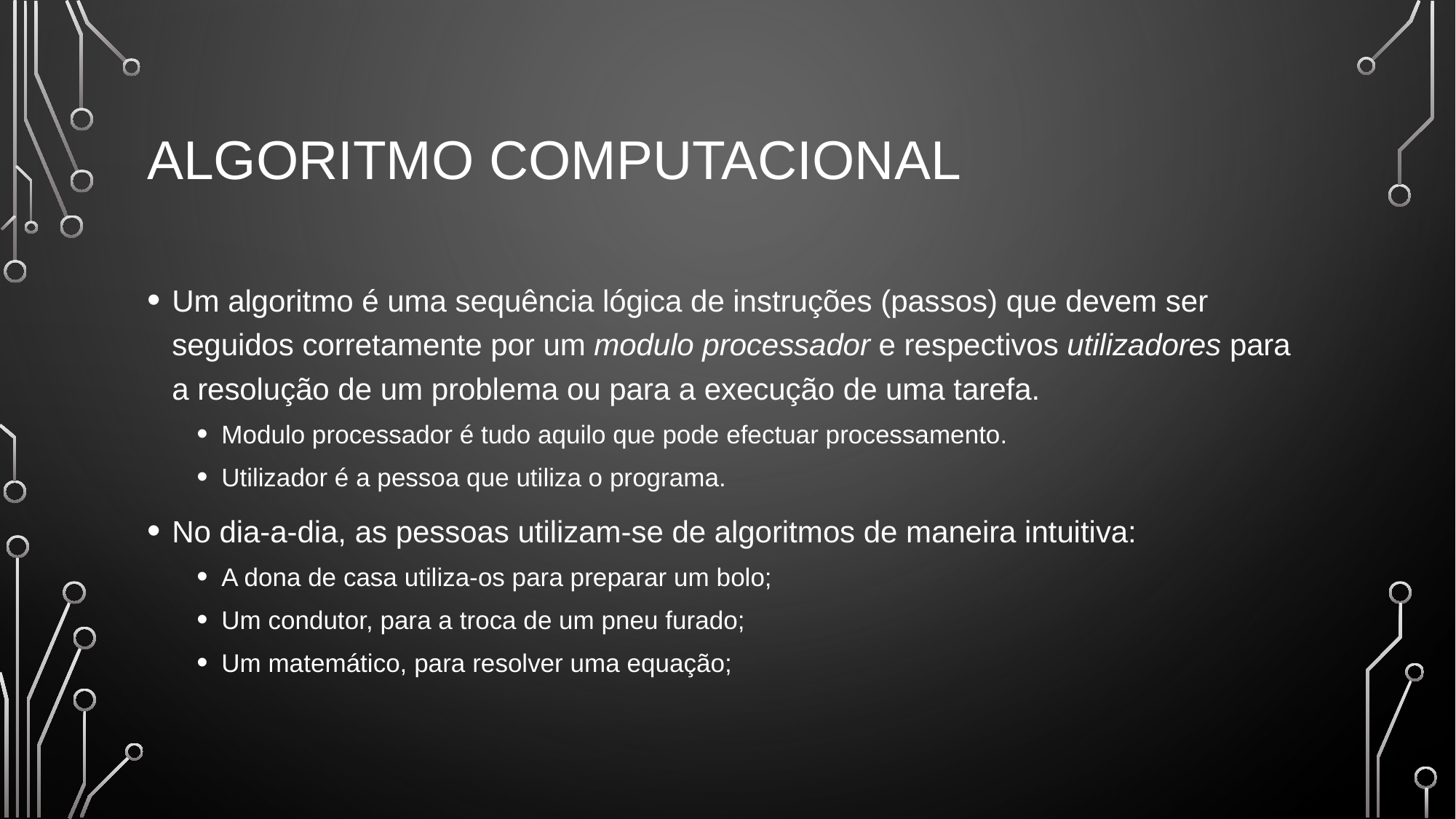

# Algoritmo computacional
Um algoritmo é uma sequência lógica de instruções (passos) que devem ser seguidos corretamente por um modulo processador e respectivos utilizadores para a resolução de um problema ou para a execução de uma tarefa.
Modulo processador é tudo aquilo que pode efectuar processamento.
Utilizador é a pessoa que utiliza o programa.
No dia-a-dia, as pessoas utilizam-se de algoritmos de maneira intuitiva:
A dona de casa utiliza-os para preparar um bolo;
Um condutor, para a troca de um pneu furado;
Um matemático, para resolver uma equação;